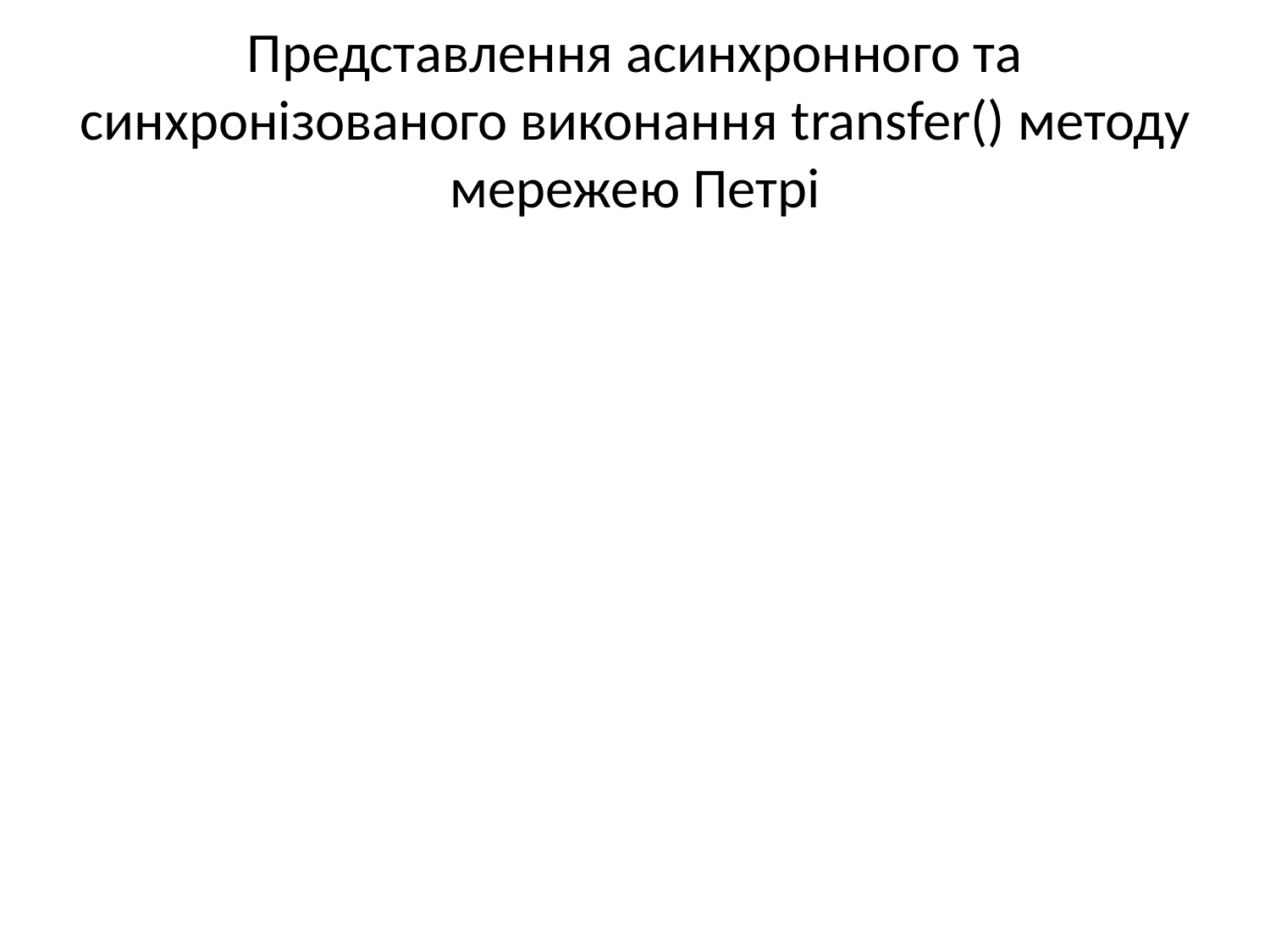

# Представлення асинхронного та синхронізованого виконання transfer() методу мережею Петрі